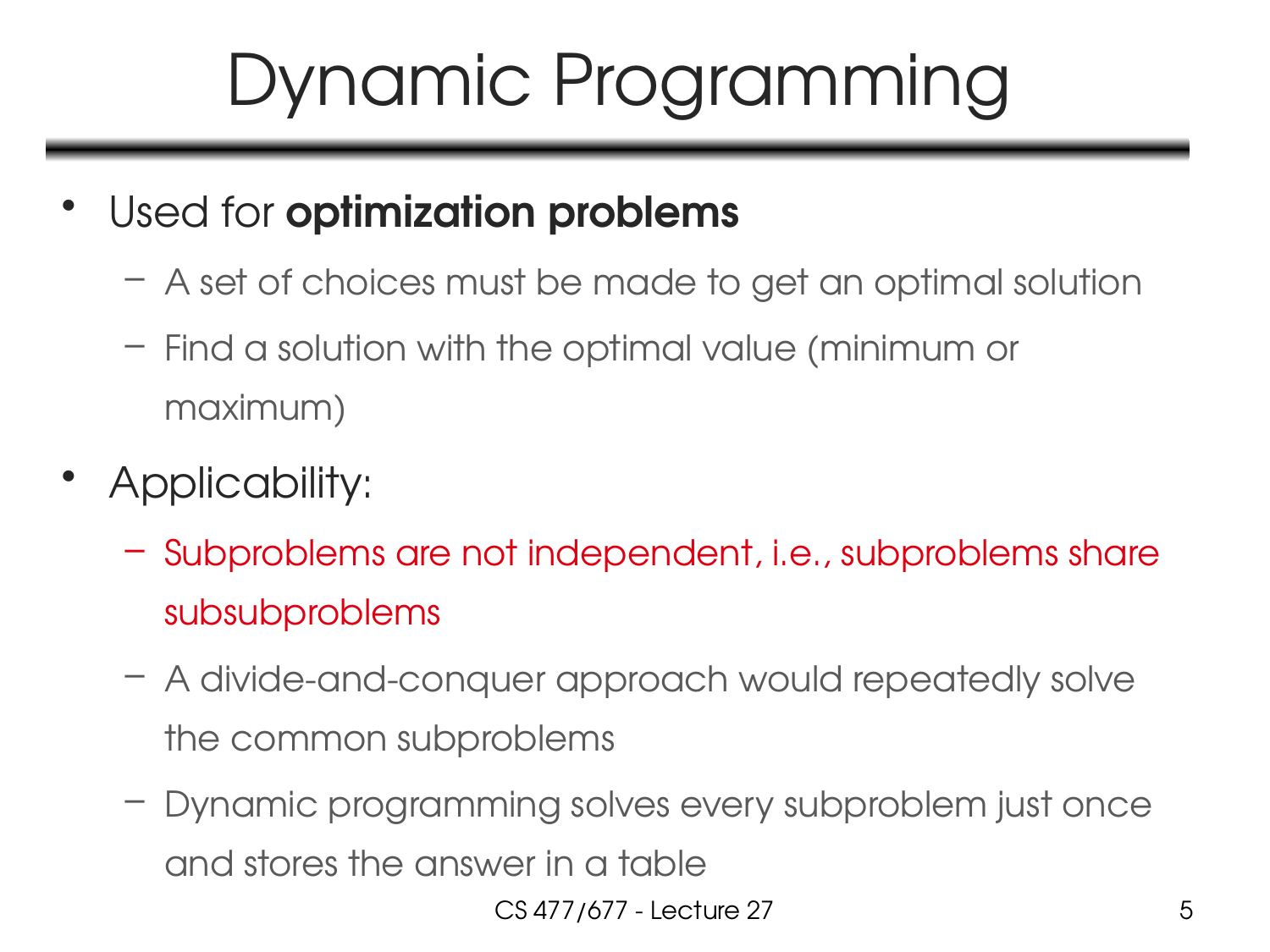

# Dynamic Programming
Used for optimization problems
A set of choices must be made to get an optimal solution
Find a solution with the optimal value (minimum or maximum)
Applicability:
Subproblems are not independent, i.e., subproblems share subsubproblems
A divide-and-conquer approach would repeatedly solve the common subproblems
Dynamic programming solves every subproblem just once and stores the answer in a table
CS 477/677 - Lecture 27
5